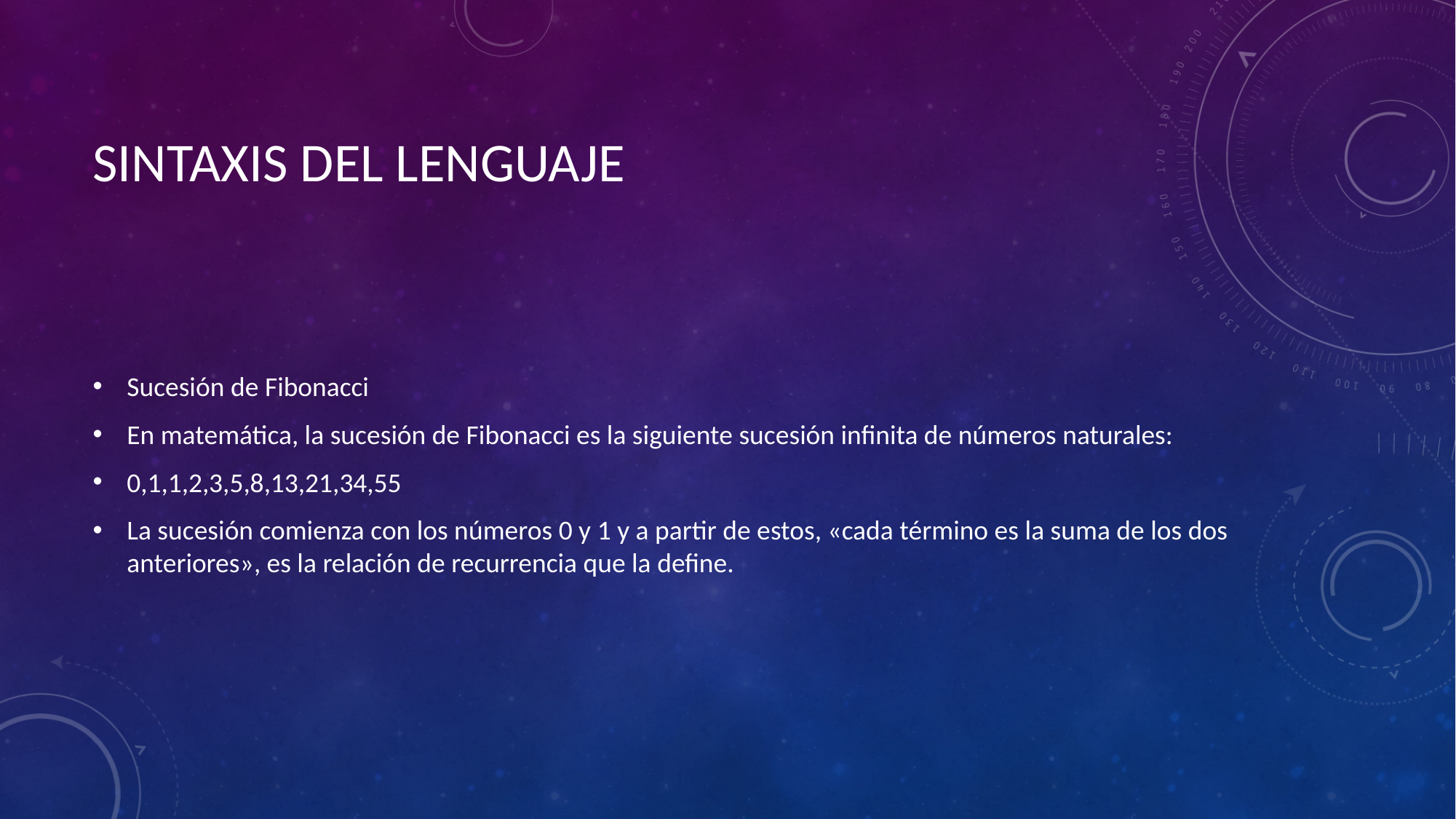

# Sintaxis del lenguaje
Sucesión de Fibonacci
En matemática, la sucesión de Fibonacci es la siguiente sucesión infinita de números naturales:
0,1,1,2,3,5,8,13,21,34,55
La sucesión comienza con los números 0 y 1 y a partir de estos, «cada término es la suma de los dos anteriores», es la relación de recurrencia que la define.